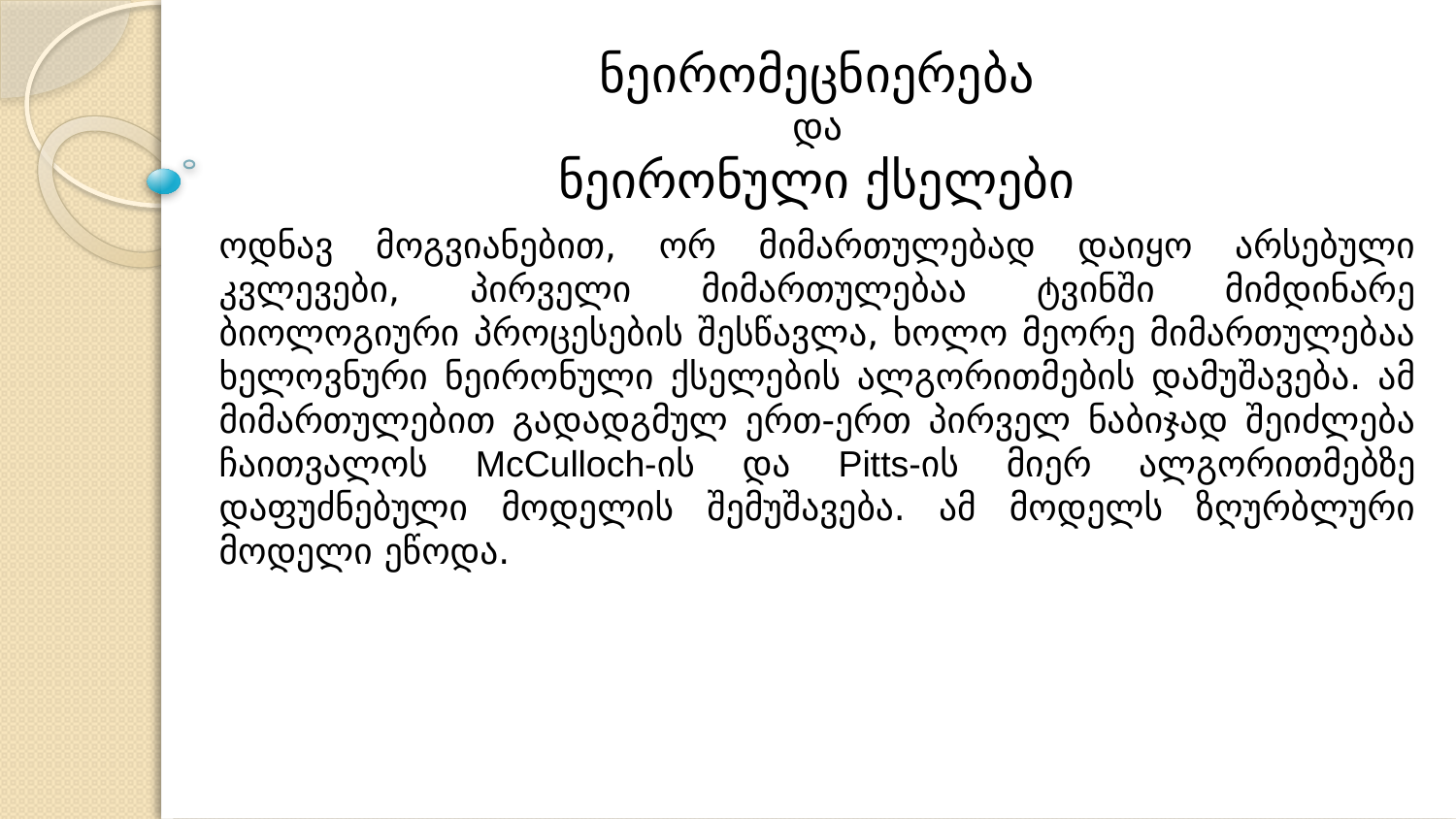

ნეირომეცნიერება
და
ნეირონული ქსელები
ოდნავ მოგვიანებით, ორ მიმართულებად დაიყო არსებული კვლევები, პირველი მიმართულებაა ტვინში მიმდინარე ბიოლოგიური პროცესების შესწავლა, ხოლო მეორე მიმართულებაა ხელოვნური ნეირონული ქსელების ალგორითმების დამუშავება. ამ მიმართულებით გადადგმულ ერთ-ერთ პირველ ნაბიჯად შეიძლება ჩაითვალოს McCulloch-ის და Pitts-ის მიერ ალგორითმებზე დაფუძნებული მოდელის შემუშავება. ამ მოდელს ზღურბლური მოდელი ეწოდა.